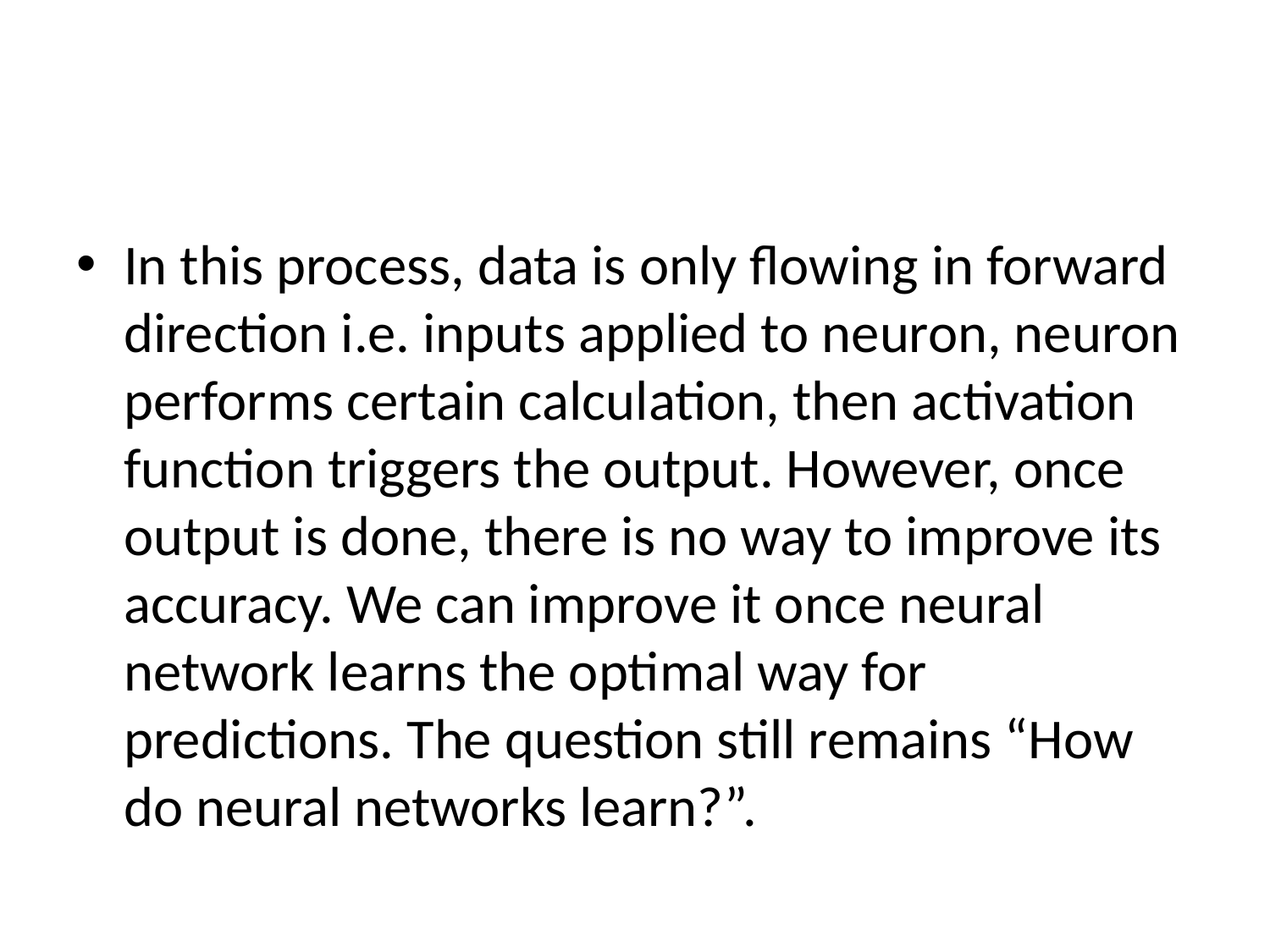

#
In this process, data is only flowing in forward direction i.e. inputs applied to neuron, neuron performs certain calculation, then activation function triggers the output. However, once output is done, there is no way to improve its accuracy. We can improve it once neural network learns the optimal way for predictions. The question still remains “How do neural networks learn?”.